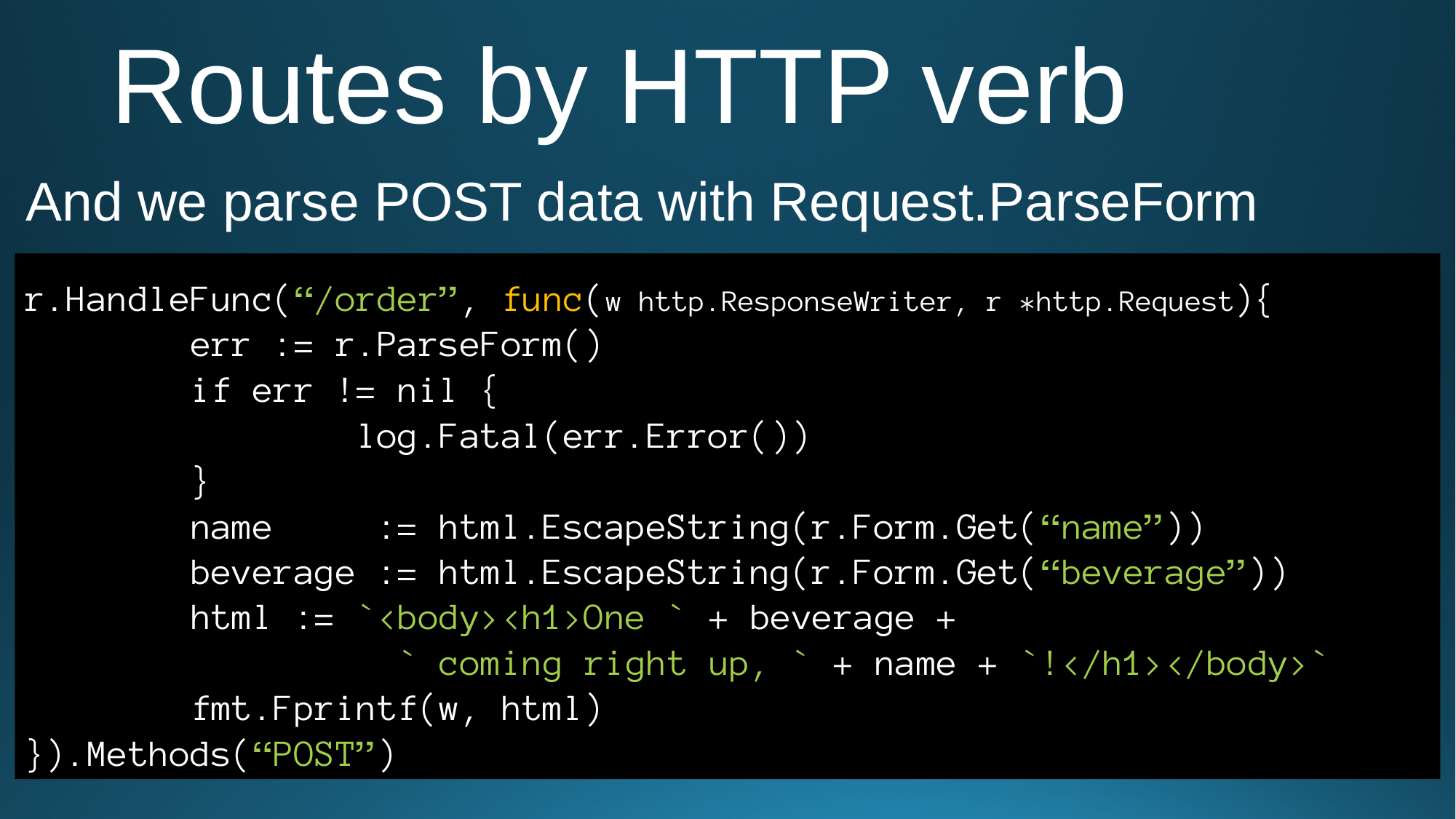

# Routes by HTTP verb
And we parse POST data with Request.ParseForm

r.HandleFunc(“/order”, func(w http.ResponseWriter, r *http.Request){
        err := r.ParseForm()
        if err != nil {
                log.Fatal(err.Error())
        }
        name     := html.EscapeString(r.Form.Get(“name”))
        beverage := html.EscapeString(r.Form.Get(“beverage”))
        html := `<body><h1>One ` + beverage +
                  ` coming right up, ` + name + `!</h1></body>`
        fmt.Fprintf(w, html)
}).Methods(“POST”)